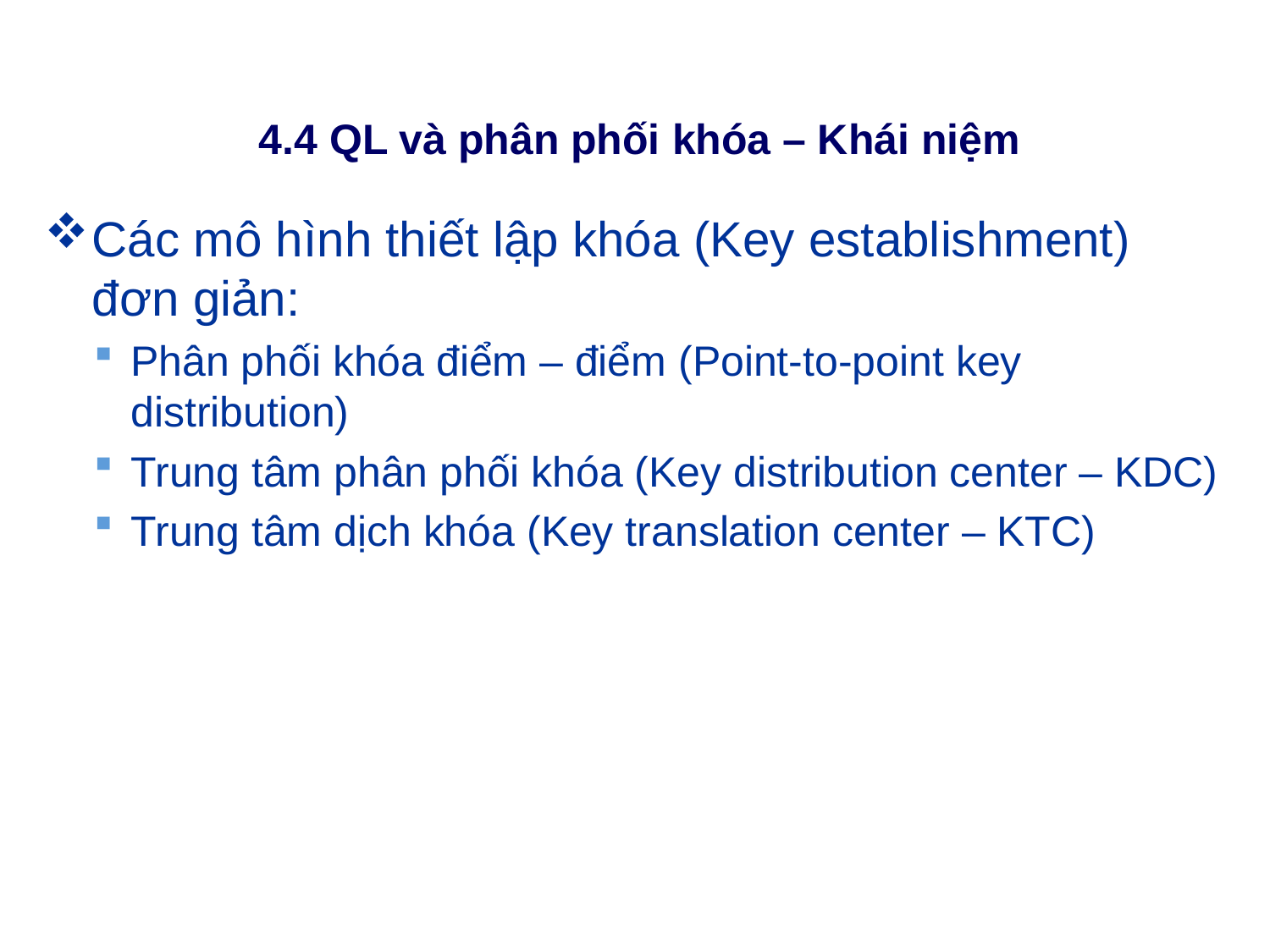

# 4.4 QL và phân phối khóa – Khái niệm
Các mô hình thiết lập khóa (Key establishment)
đơn giản:
Phân phối khóa điểm – điểm (Point-to-point key distribution)
Trung tâm phân phối khóa (Key distribution center – KDC)
Trung tâm dịch khóa (Key translation center – KTC)